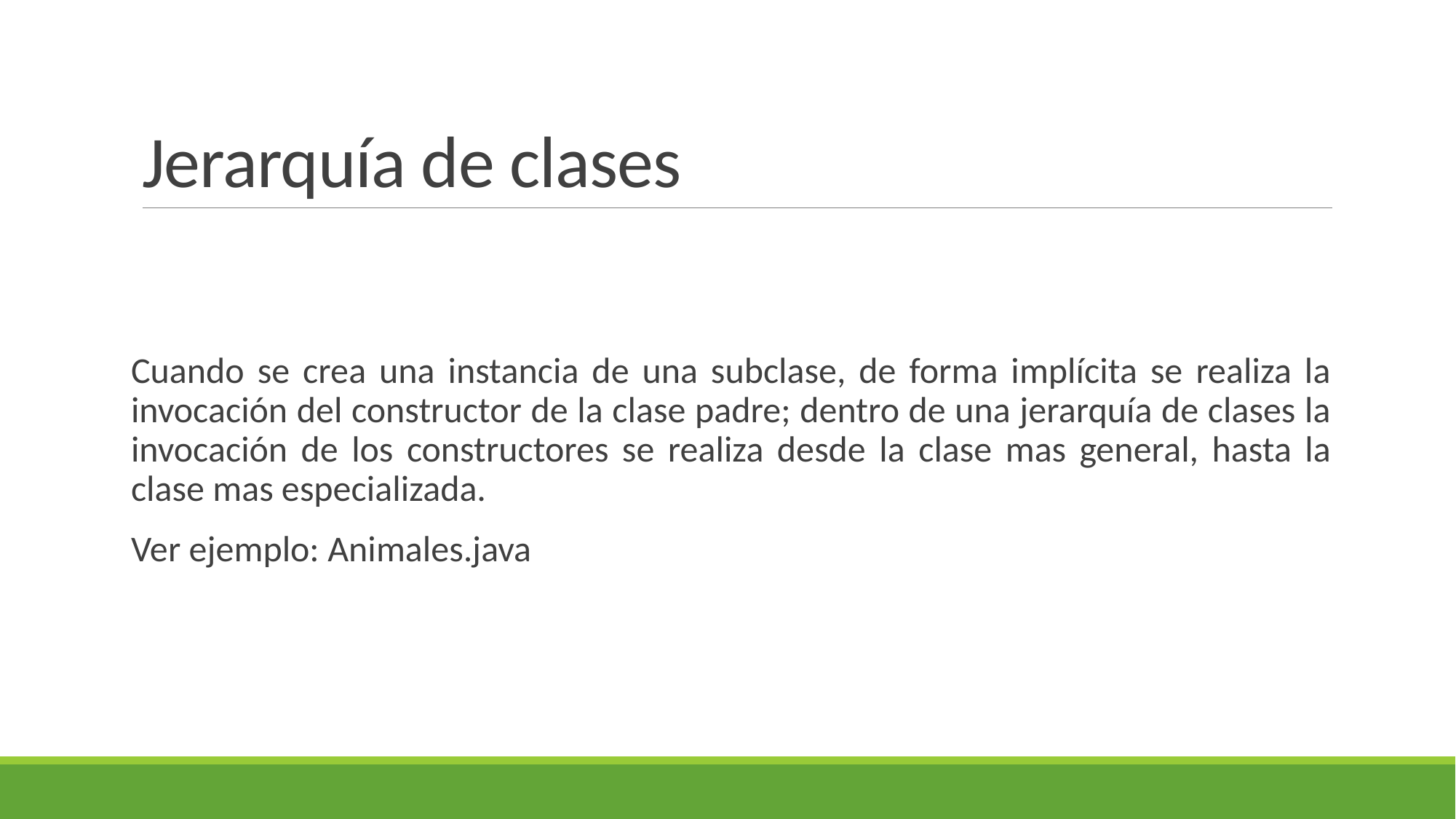

# Jerarquía de clases
Cuando se crea una instancia de una subclase, de forma implícita se realiza la invocación del constructor de la clase padre; dentro de una jerarquía de clases la invocación de los constructores se realiza desde la clase mas general, hasta la clase mas especializada.
Ver ejemplo: Animales.java